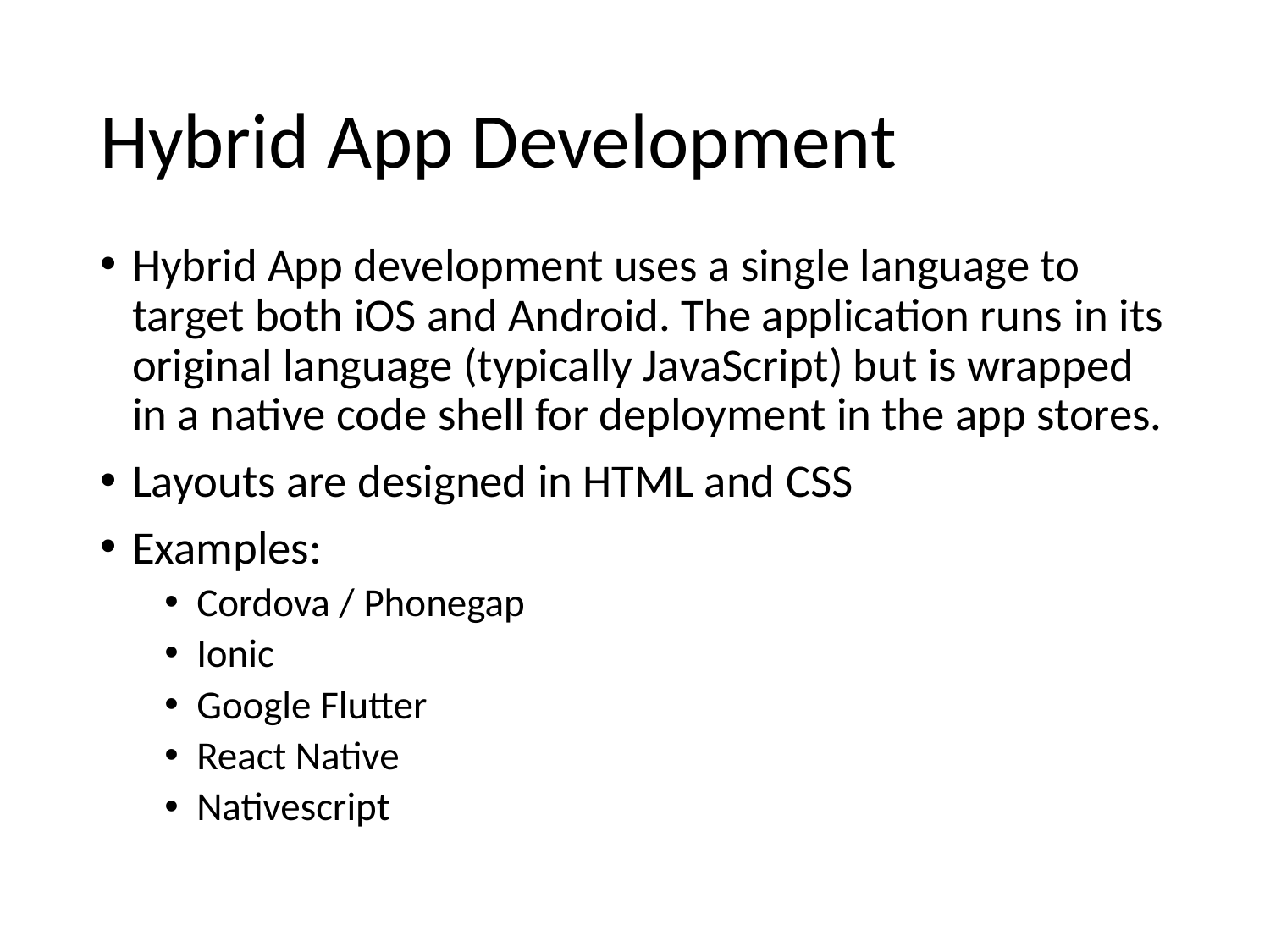

# Hybrid App Development
Hybrid App development uses a single language to target both iOS and Android. The application runs in its original language (typically JavaScript) but is wrapped in a native code shell for deployment in the app stores.
Layouts are designed in HTML and CSS
Examples:
Cordova / Phonegap
Ionic
Google Flutter
React Native
Nativescript